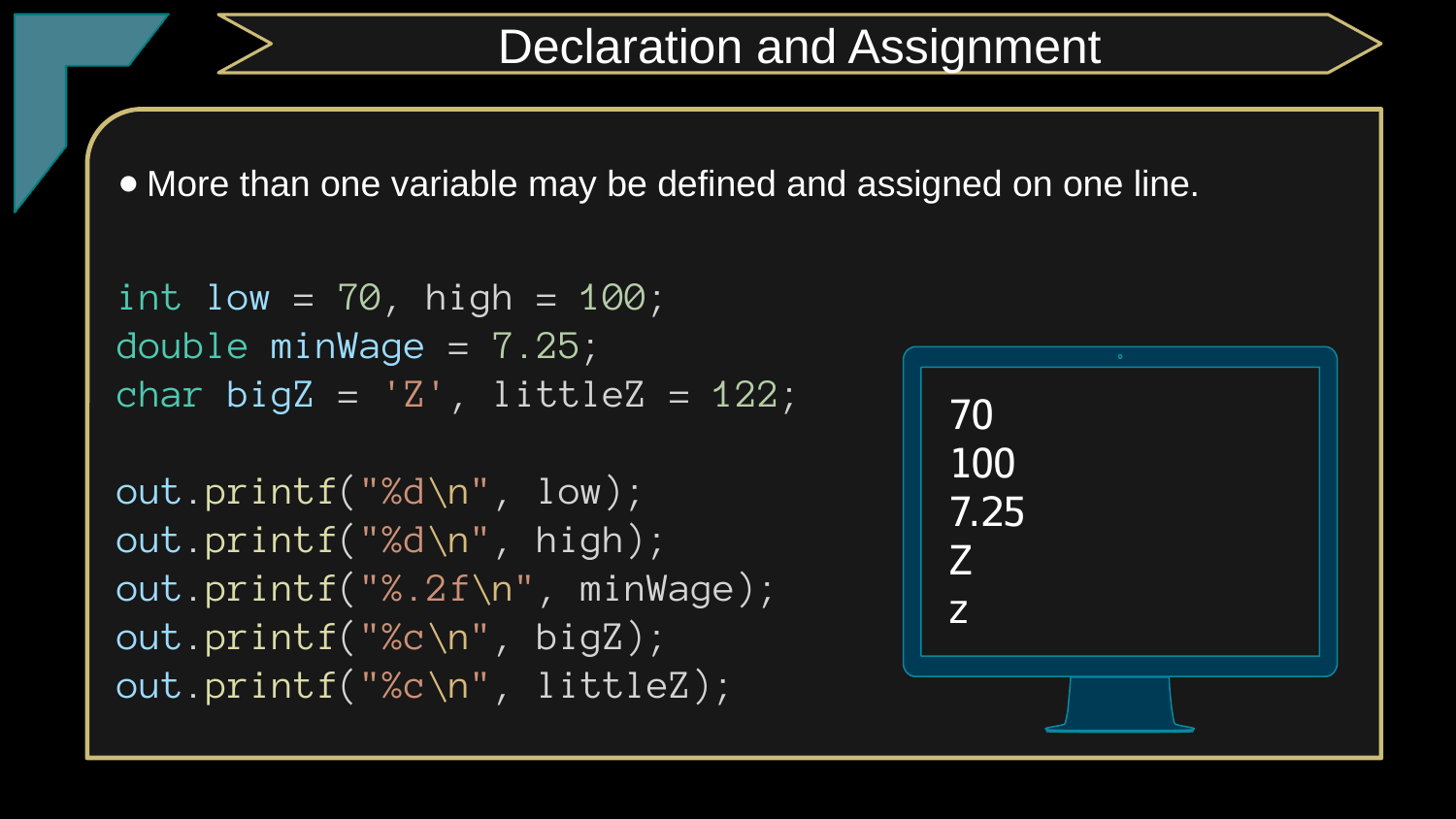

TClark
Declaration and Assignment
More than one variable may be defined and assigned on one line.

int low = 70, high = 100;
double minWage = 7.25;
char bigZ = 'Z', littleZ = 122;
out.printf("%d\n", low);
out.printf("%d\n", high);
out.printf("%.2f\n", minWage);
out.printf("%c\n", bigZ);
out.printf("%c\n", littleZ);

70
100
7.25
Z
z